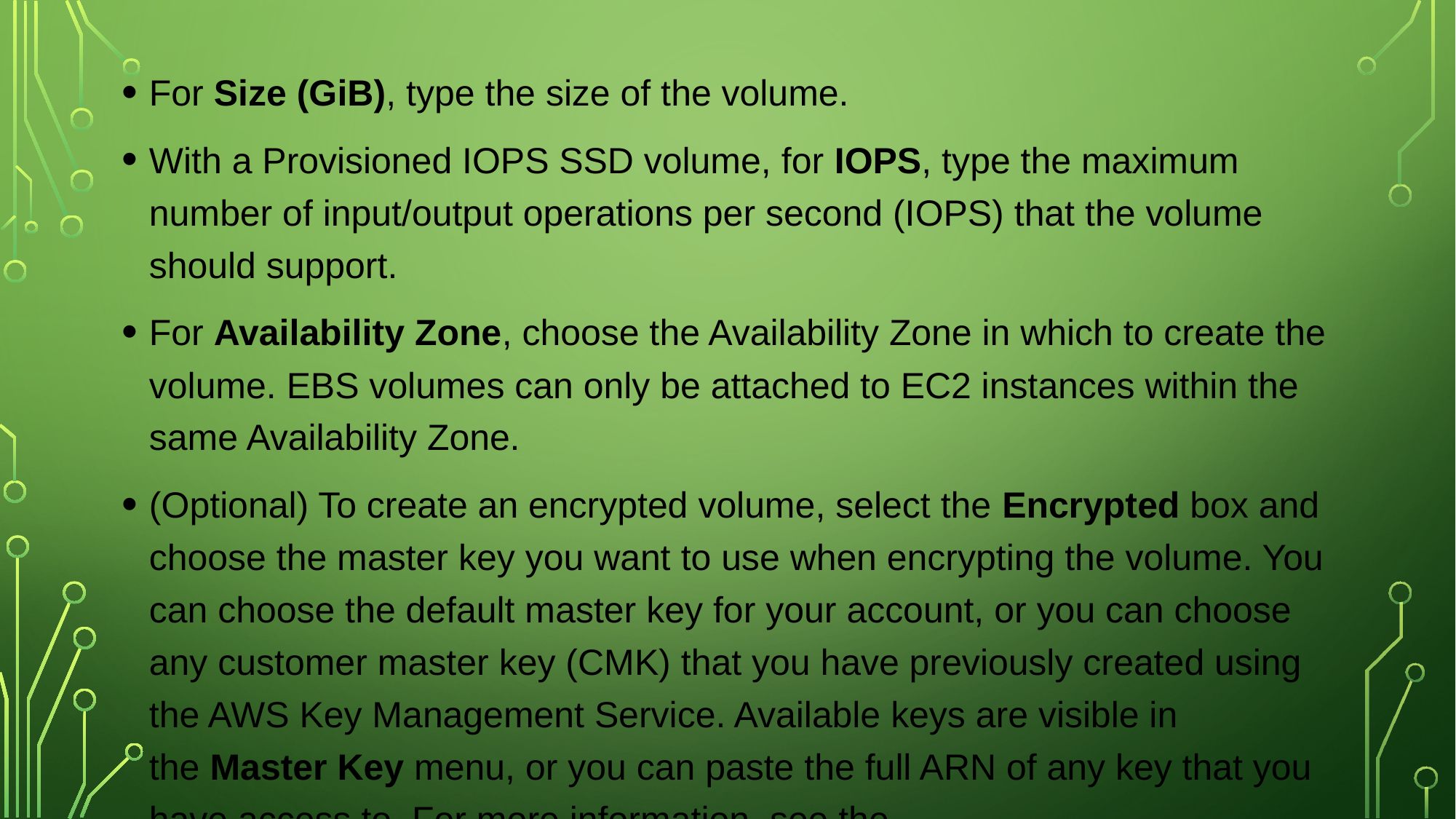

For Size (GiB), type the size of the volume.
With a Provisioned IOPS SSD volume, for IOPS, type the maximum number of input/output operations per second (IOPS) that the volume should support.
For Availability Zone, choose the Availability Zone in which to create the volume. EBS volumes can only be attached to EC2 instances within the same Availability Zone.
(Optional) To create an encrypted volume, select the Encrypted box and choose the master key you want to use when encrypting the volume. You can choose the default master key for your account, or you can choose any customer master key (CMK) that you have previously created using the AWS Key Management Service. Available keys are visible in the Master Key menu, or you can paste the full ARN of any key that you have access to. For more information, see the AWS Key Management Service Developer Guide.